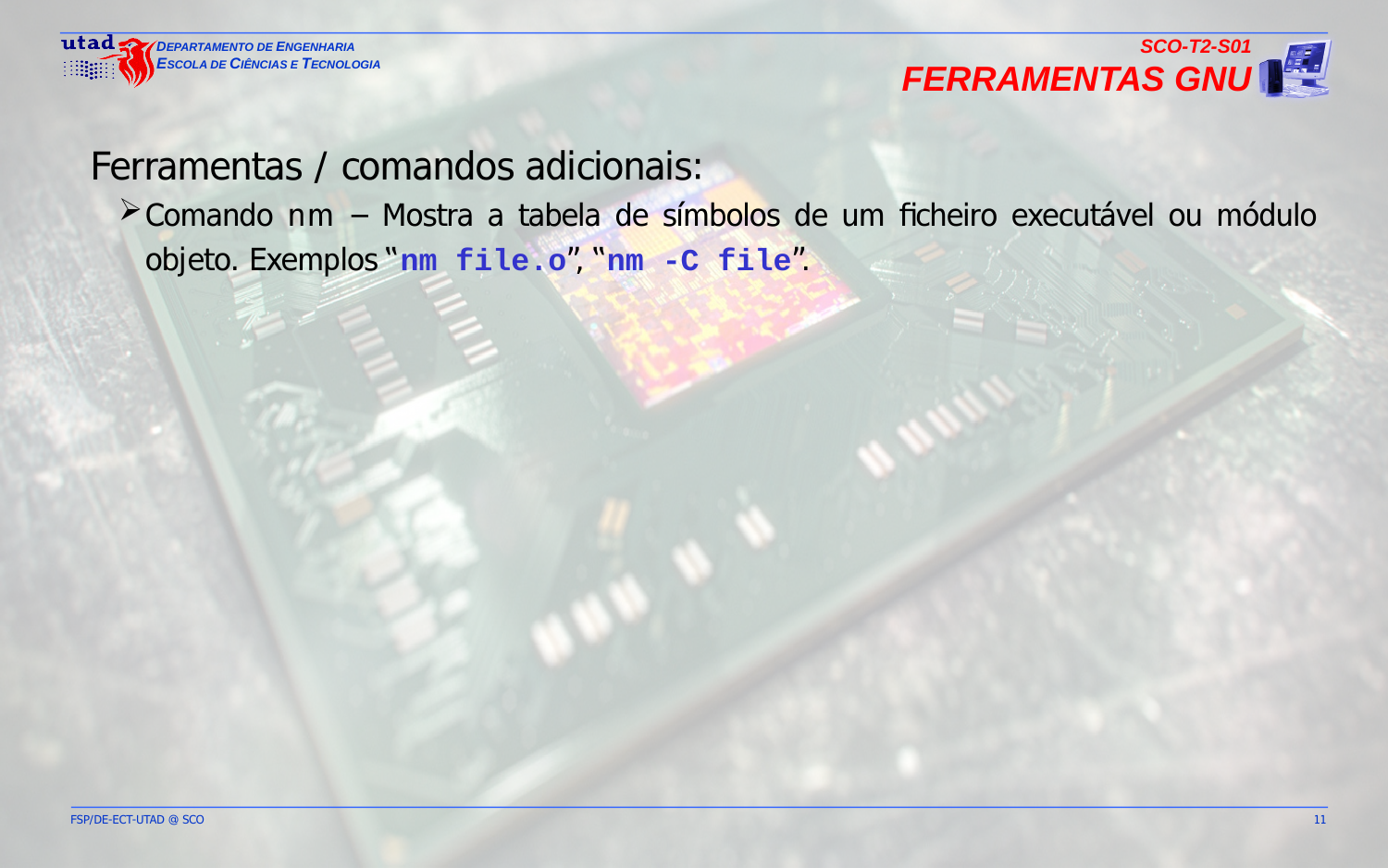

SCO-T2-S01
Ferramentas GNU
Ferramentas / comandos adicionais:
Comando nm – Mostra a tabela de símbolos de um ficheiro executável ou módulo objeto. Exemplos “nm file.o”, “nm -C file”.